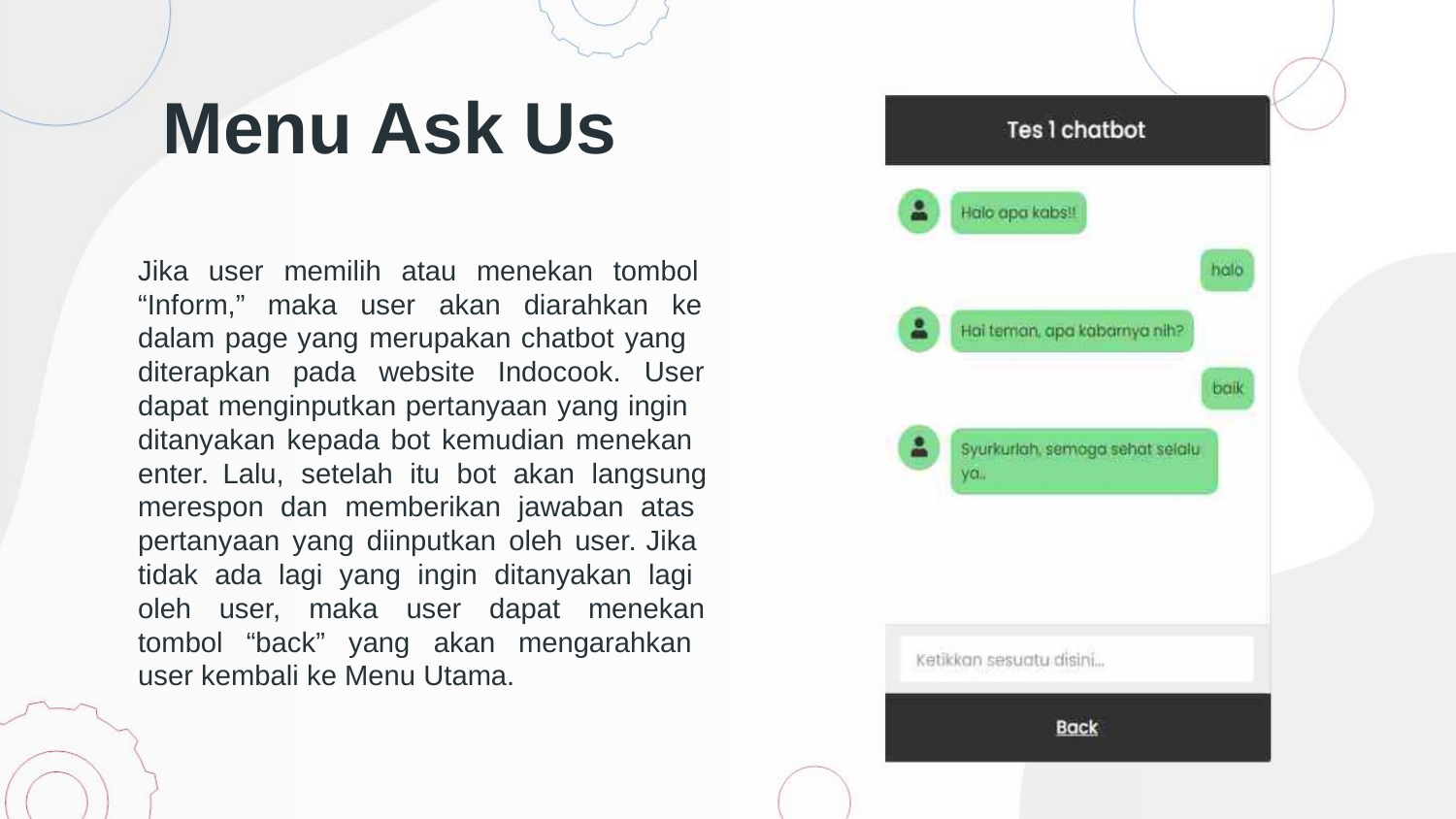

Menu Ask Us
Jika user memilih atau menekan tombol
“Inform,” maka user akan diarahkan ke
dalam page yang merupakan chatbot yang
diterapkan pada website Indocook. User
dapat menginputkan pertanyaan yang ingin
ditanyakan kepada bot kemudian menekan
enter. Lalu, setelah itu bot akan langsung
merespon dan memberikan jawaban atas
pertanyaan yang diinputkan oleh user. Jika
tidak ada lagi yang ingin ditanyakan lagi
oleh user, maka user dapat menekan
tombol “back” yang akan mengarahkan
user kembali ke Menu Utama.